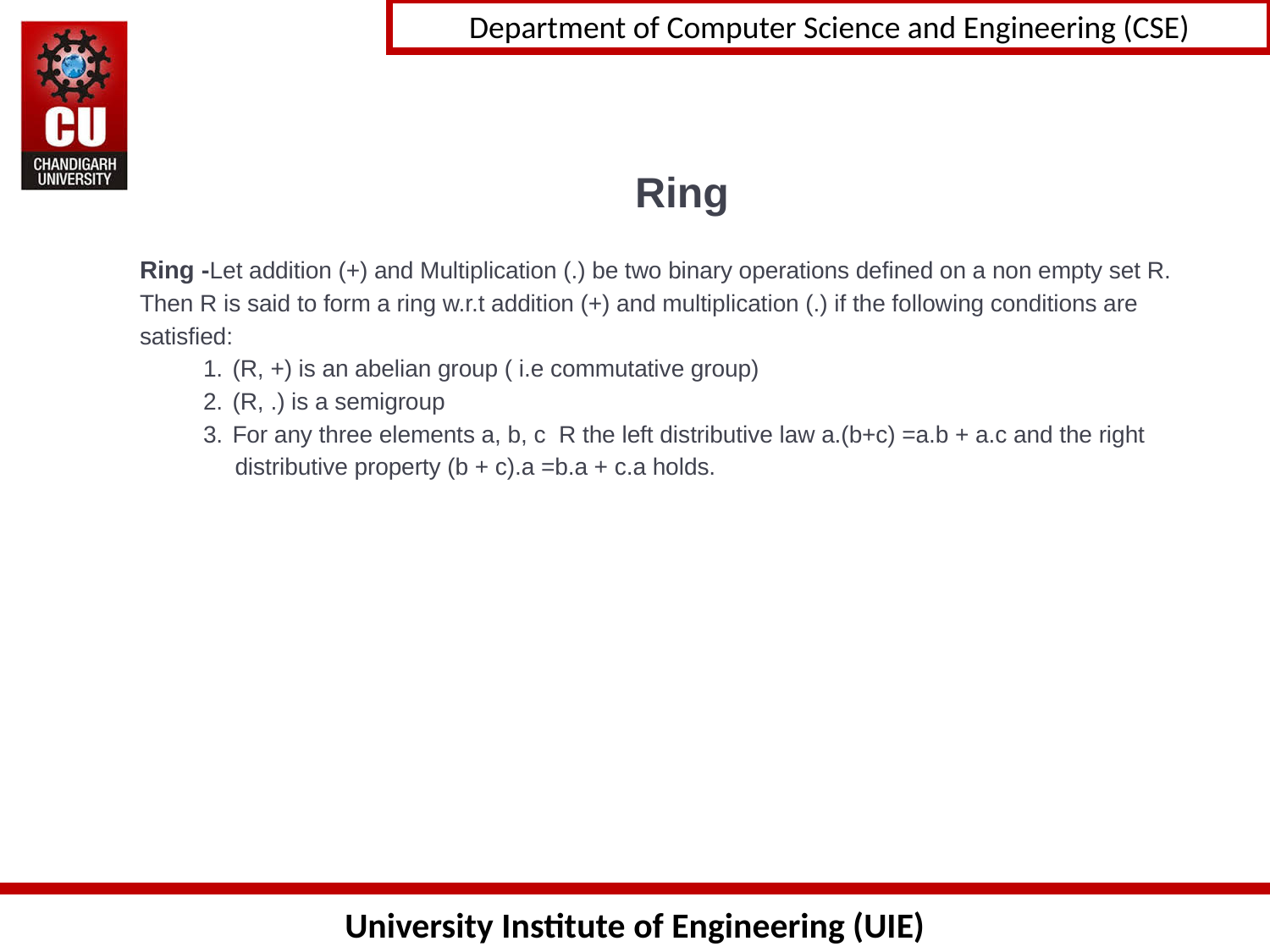

# Ring
Ring -Let addition (+) and Multiplication (.) be two binary operations defined on a non empty set R. Then R is said to form a ring w.r.t addition (+) and multiplication (.) if the following conditions are satisfied:
1.   (R, +) is an abelian group ( i.e commutative group)
2.   (R, .) is a semigroup
3.   For any three elements a, b, c  R the left distributive law a.(b+c) =a.b + a.c and the right distributive property (b + c).a =b.a + c.a holds.